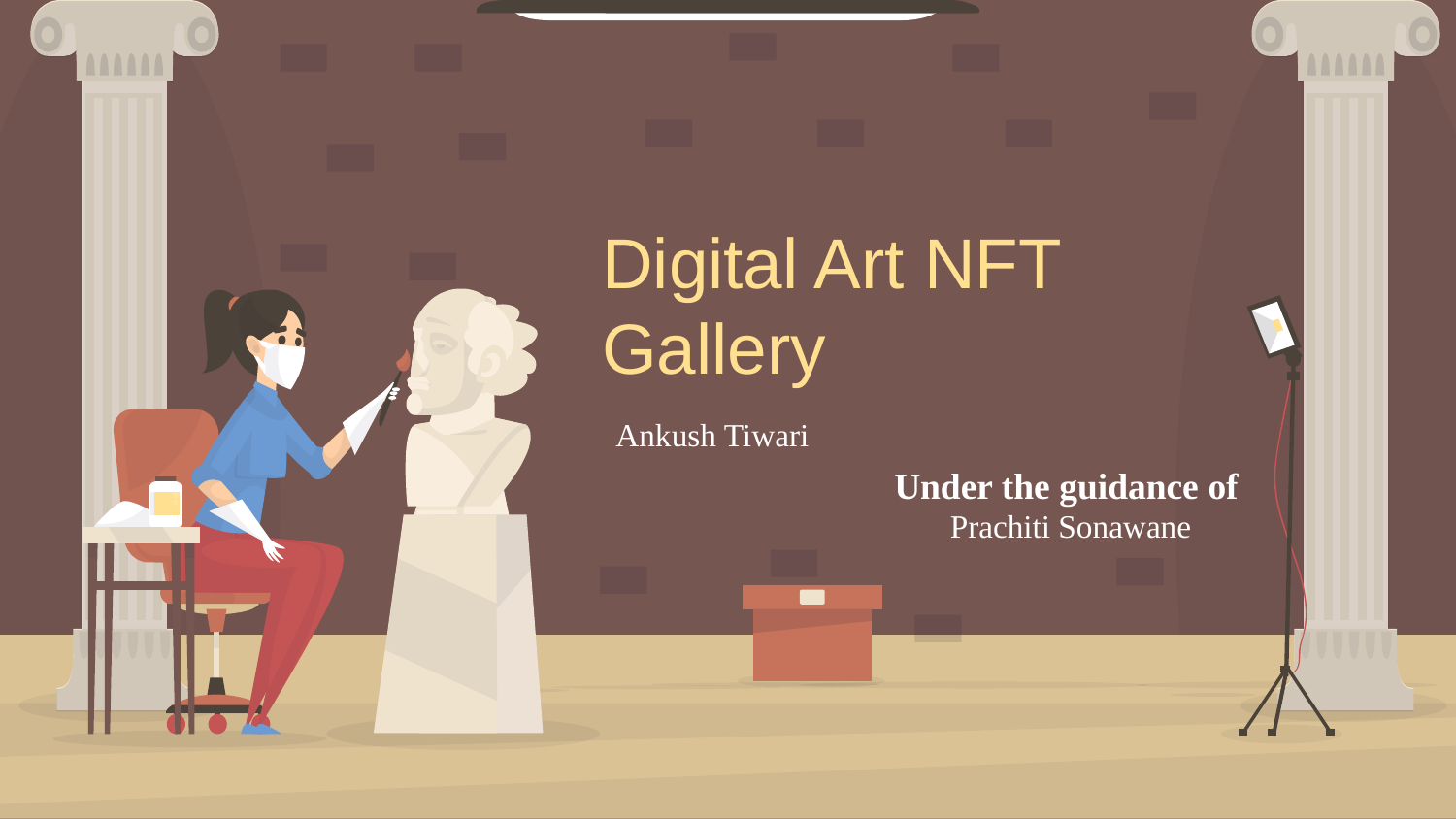

# Digital Art NFT Gallery

Ankush Tiwari

Under the guidance of
Prachiti Sonawane